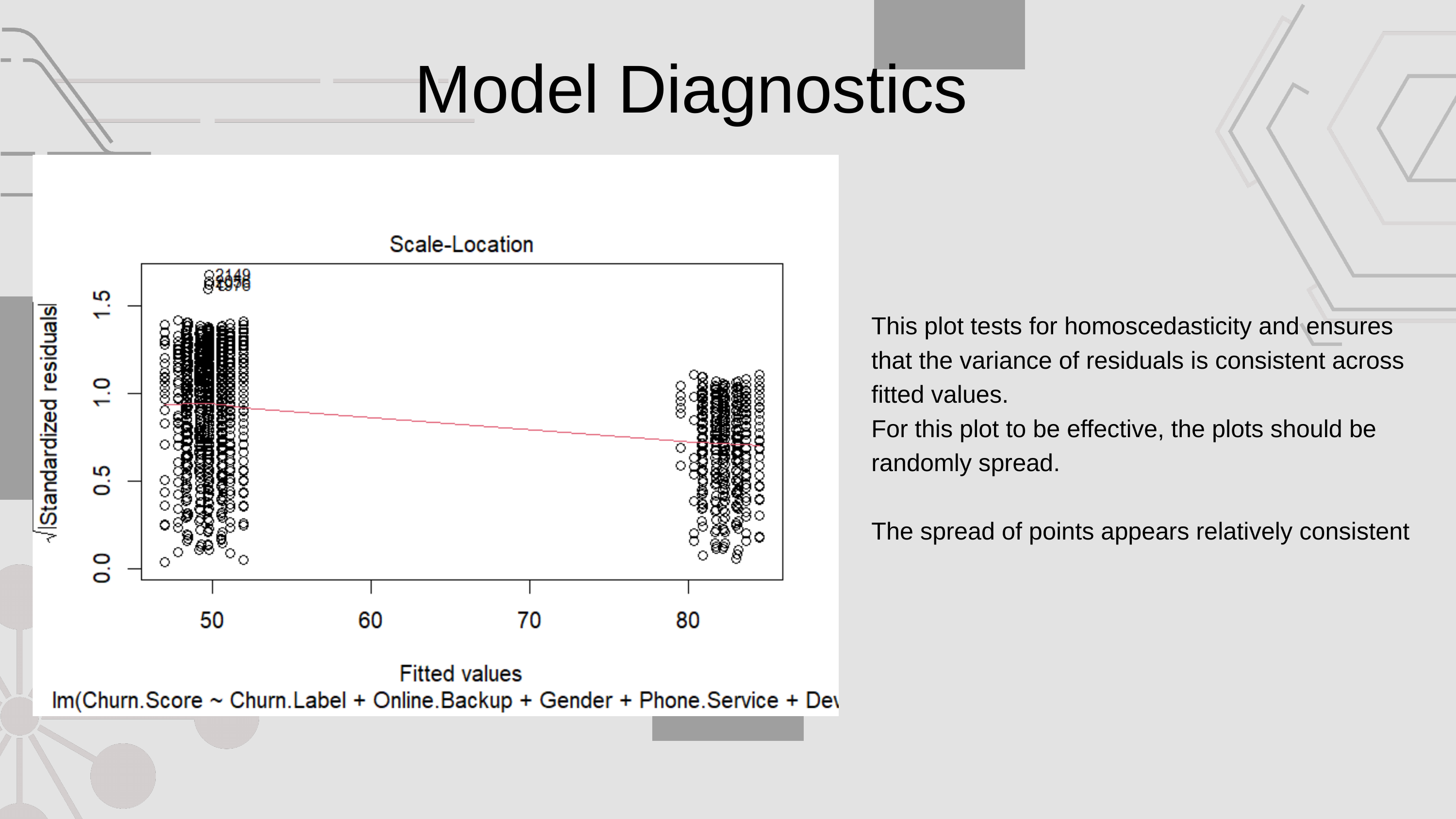

Model Diagnostics

This plot tests for homoscedasticity and ensures that the variance of residuals is consistent across fitted values.
For this plot to be effective, the plots should be randomly spread.

The spread of points appears relatively consistent